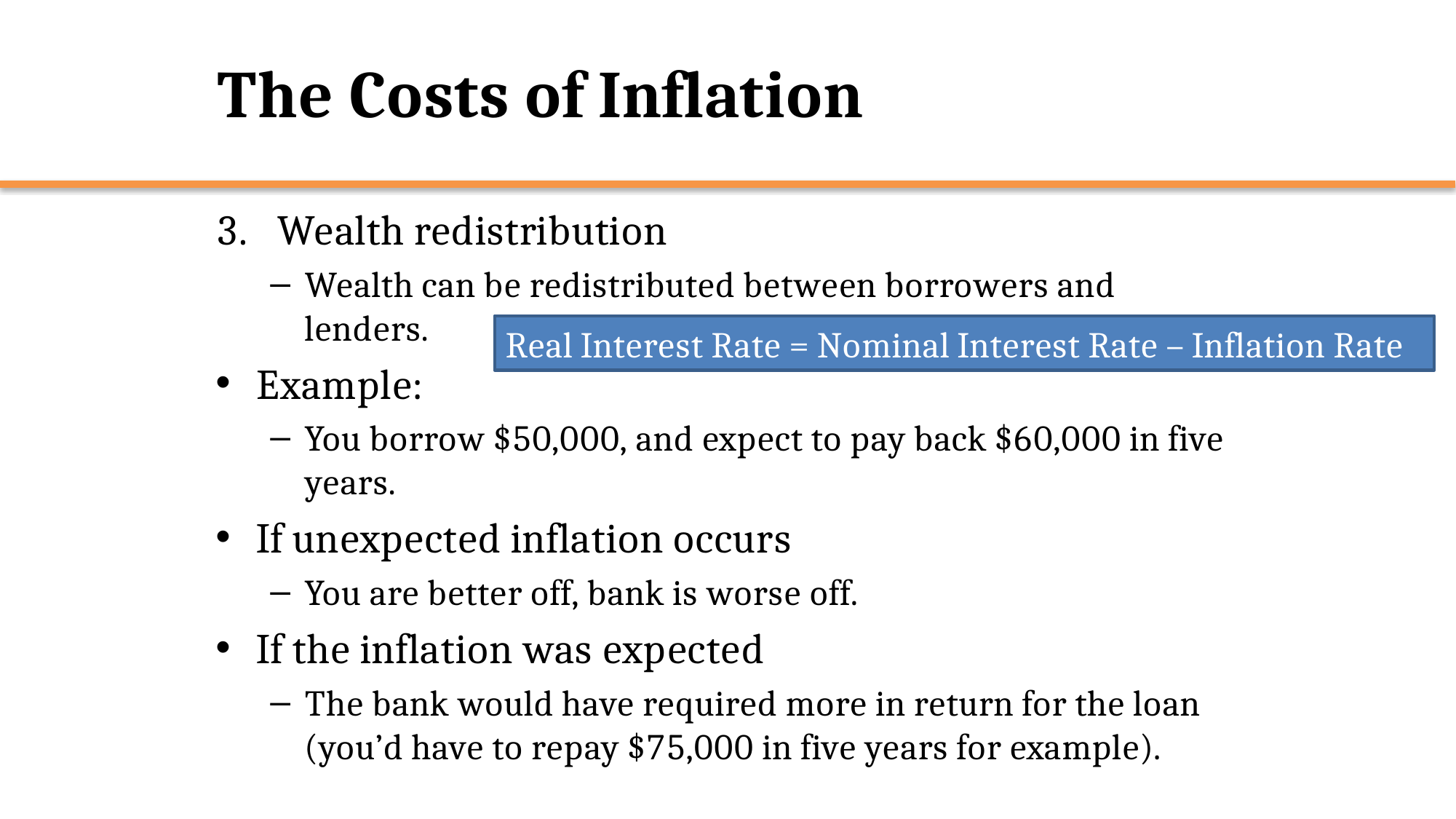

# The Costs of Inflation
Wealth redistribution
Wealth can be redistributed between borrowers and lenders.
Example:
You borrow $50,000, and expect to pay back $60,000 in five years.
If unexpected inflation occurs
You are better off, bank is worse off.
If the inflation was expected
The bank would have required more in return for the loan (you’d have to repay $75,000 in five years for example).
Real Interest Rate = Nominal Interest Rate – Inflation Rate